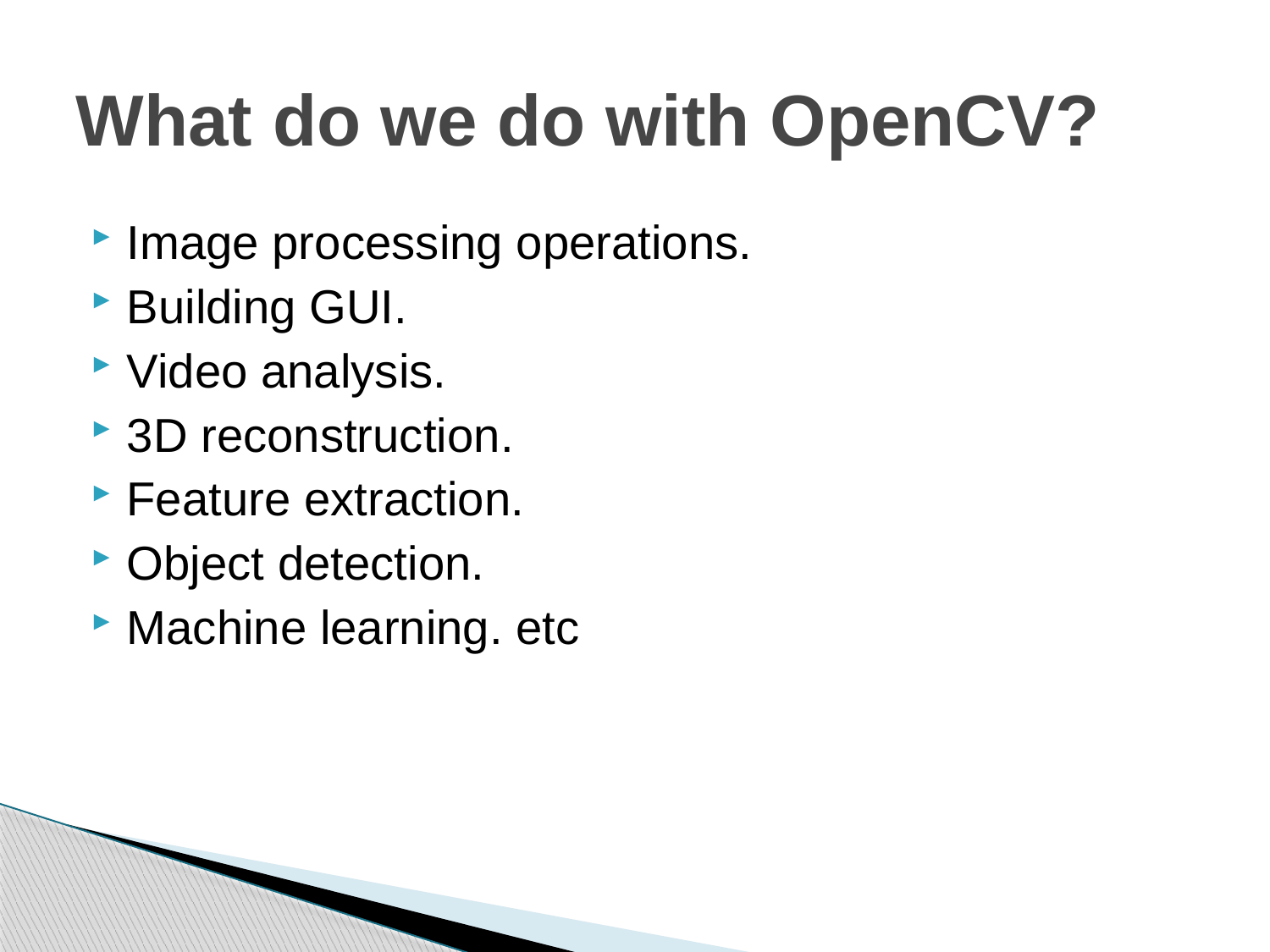

# What do we do with OpenCV?
Image processing operations.
Building GUI.
Video analysis.
3D reconstruction.
Feature extraction.
Object detection.
Machine learning. etc